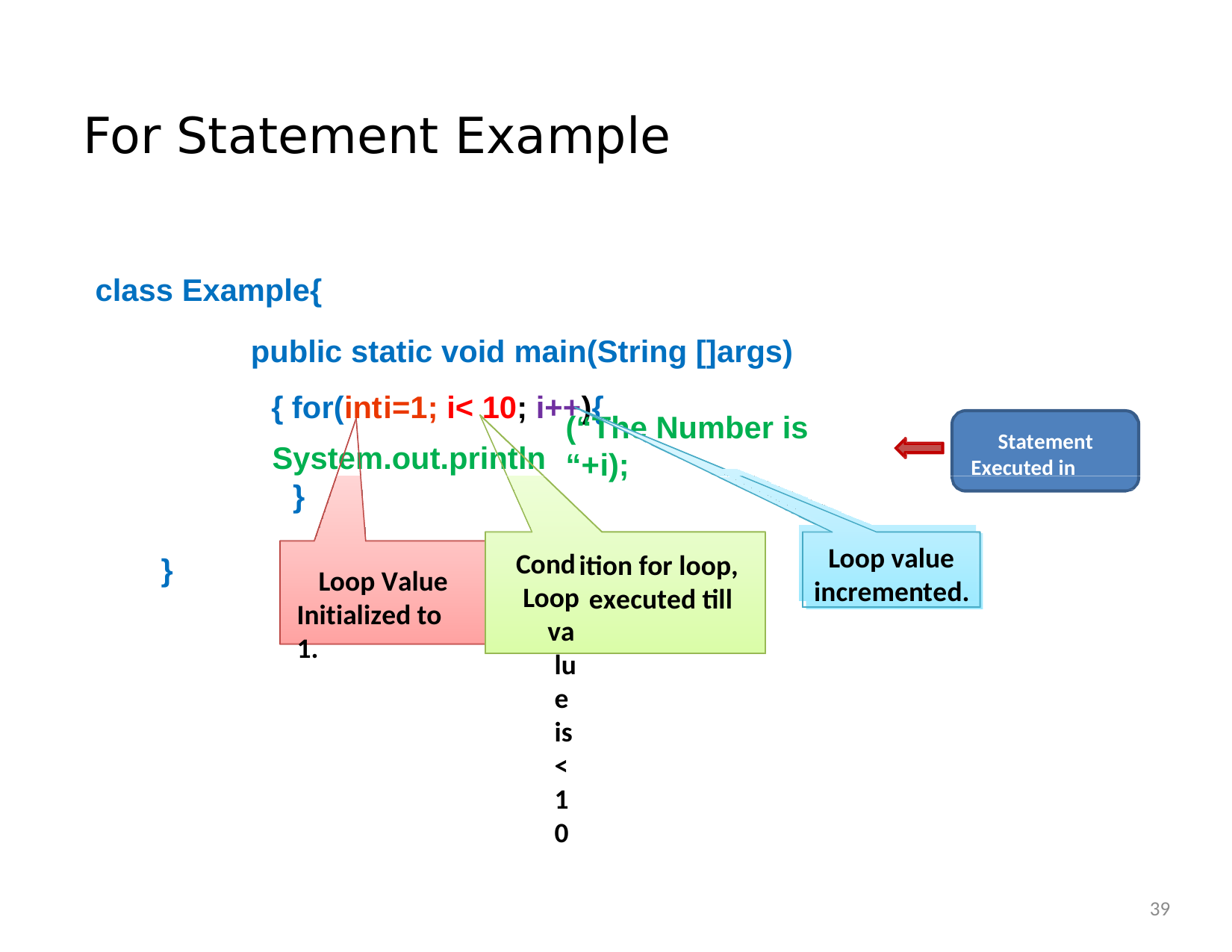

# For Statement Example
class Example{
public static void main(String []args){ for(int	i=1; i< 10; i++){
System.out.println

(“The Number is “+i);

Statement Executed in loop

}

Loop value incremented.
Cond Loop
value is < 10
ition for loop, executed till
}
Loop Value Initialized to 1.
39